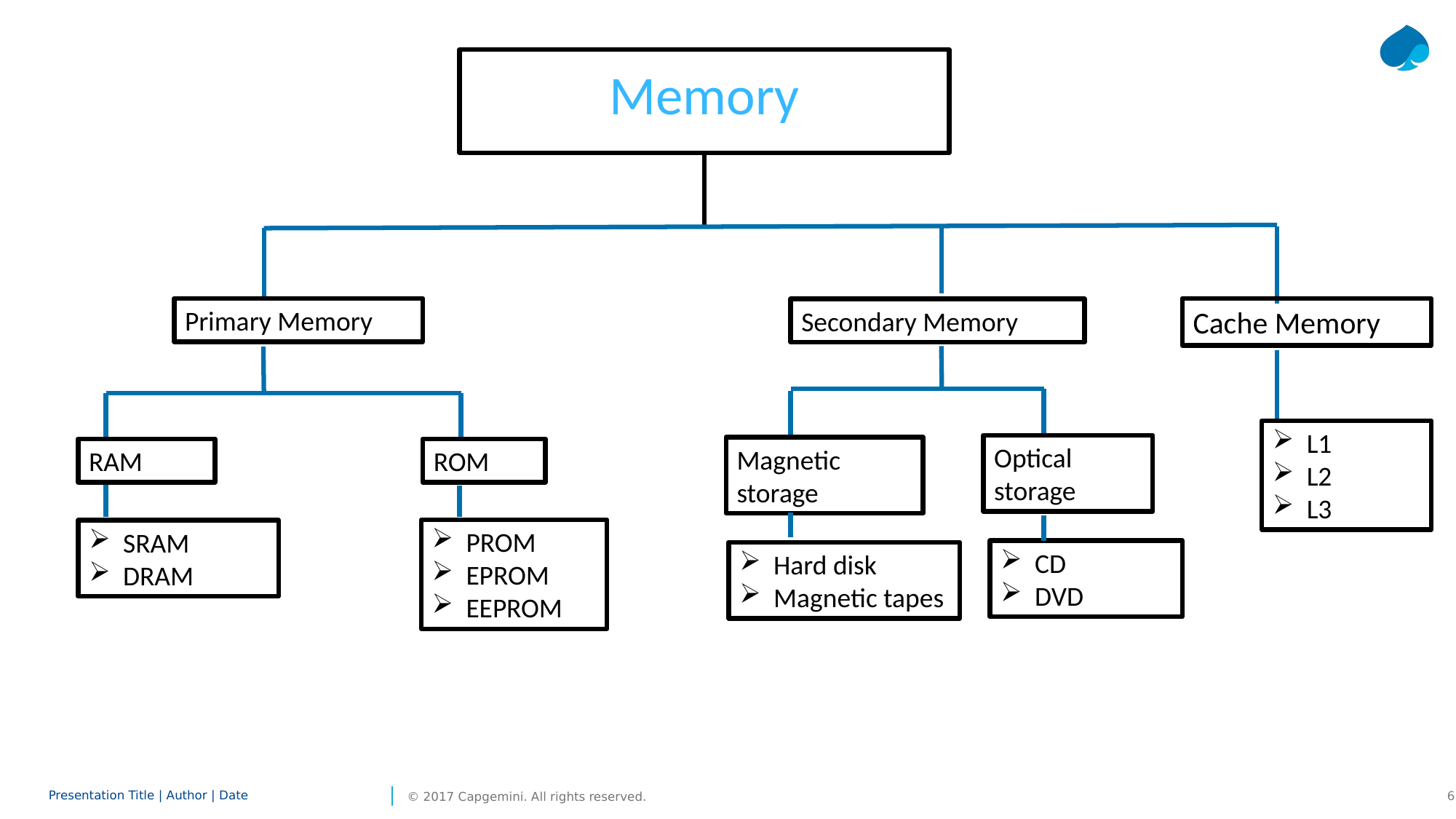

Memory
Primary Memory
Cache Memory
Secondary Memory
L1
L2
L3
Optical storage
Magnetic storage
RAM
ROM
PROM
EPROM
EEPROM
SRAM
DRAM
CD
DVD
Hard disk
Magnetic tapes